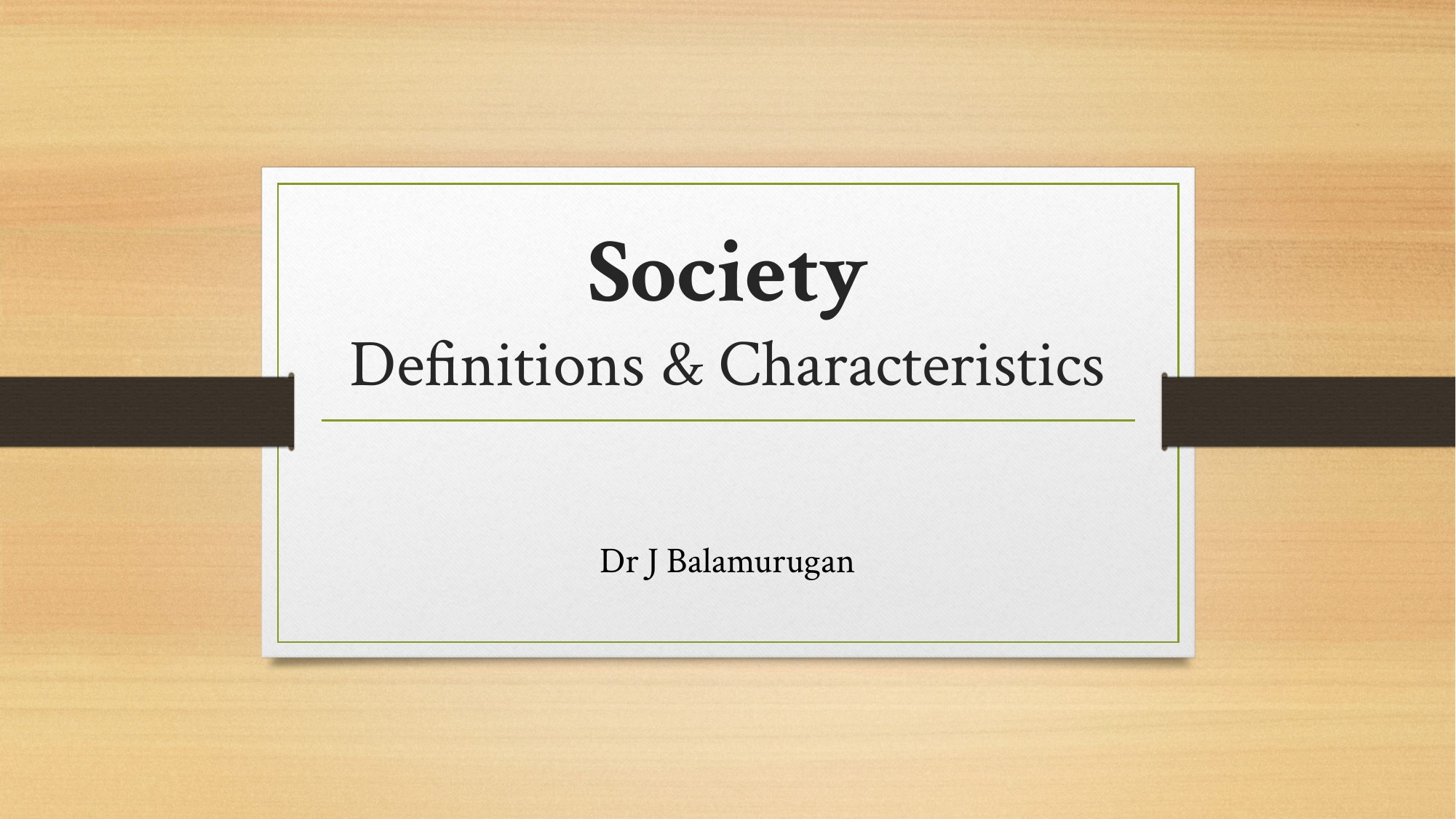

# Society Definitions & Characteristics
Dr J Balamurugan